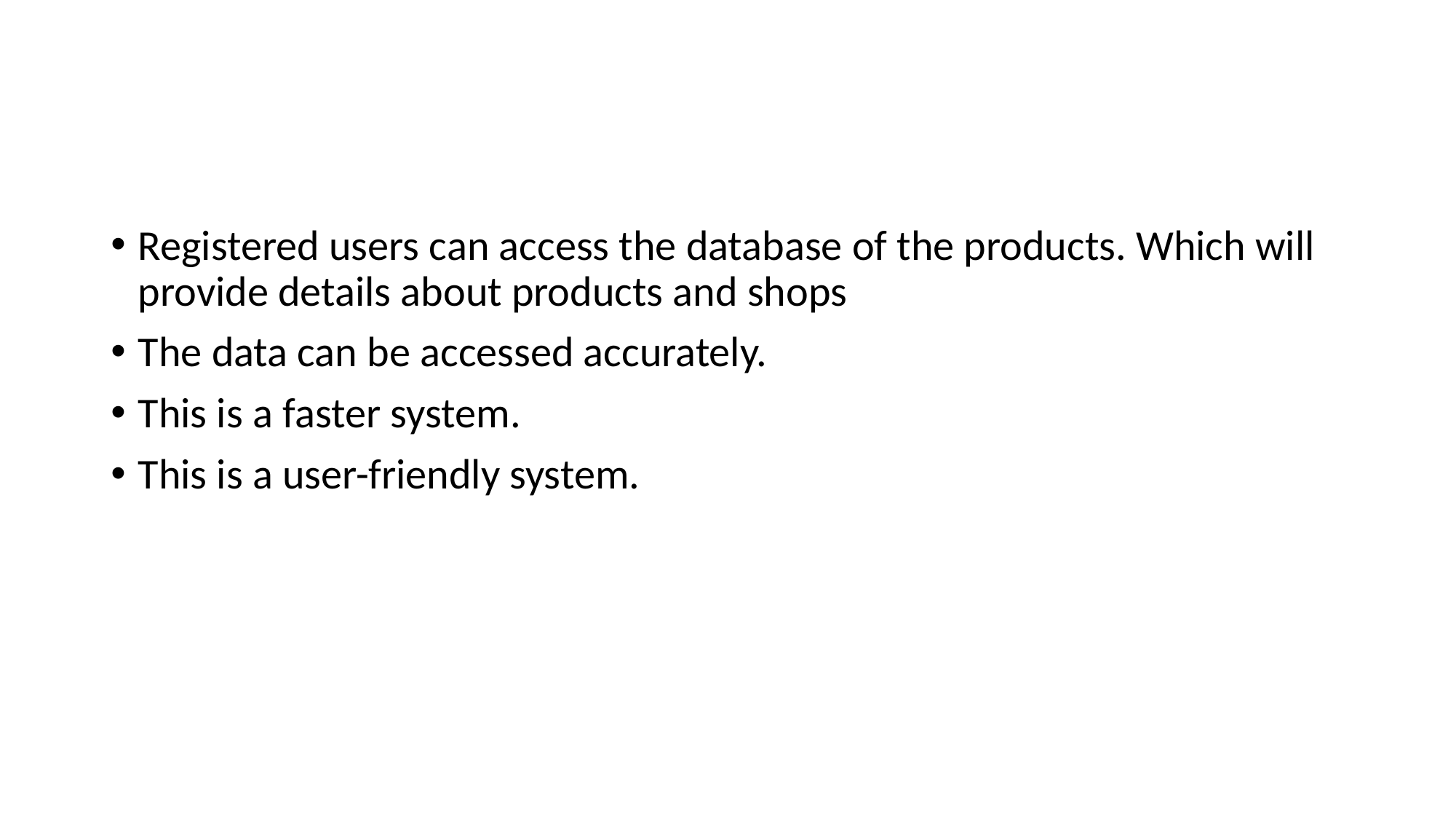

Registered users can access the database of the products. Which will provide details about products and shops
The data can be accessed accurately.
This is a faster system.
This is a user-friendly system.